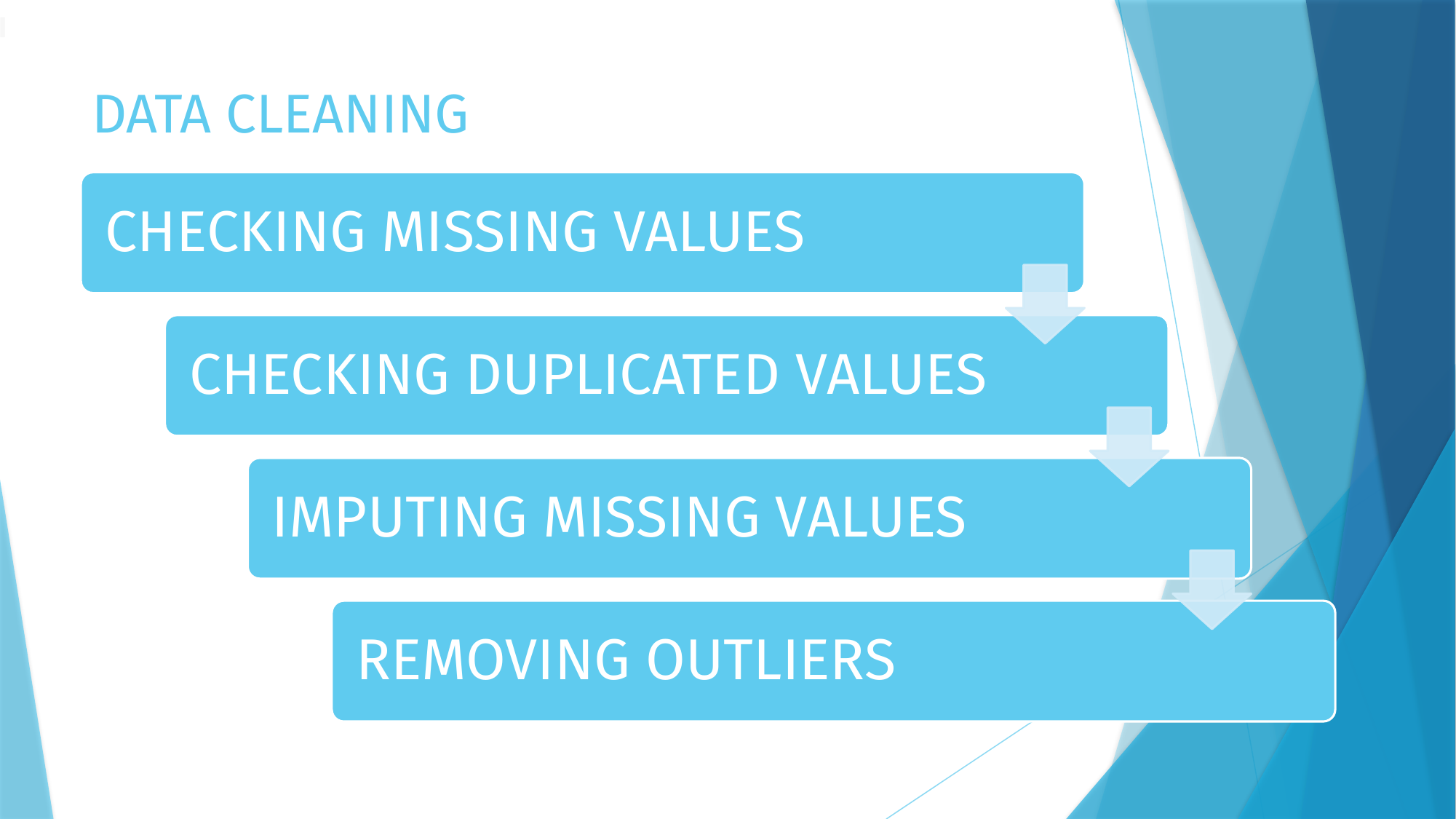

# DATA CLEANING
CHECKING MISSING VALUES
CHECKING DUPLICATED VALUES
IMPUTING MISSING VALUES
REMOVING OUTLIERS